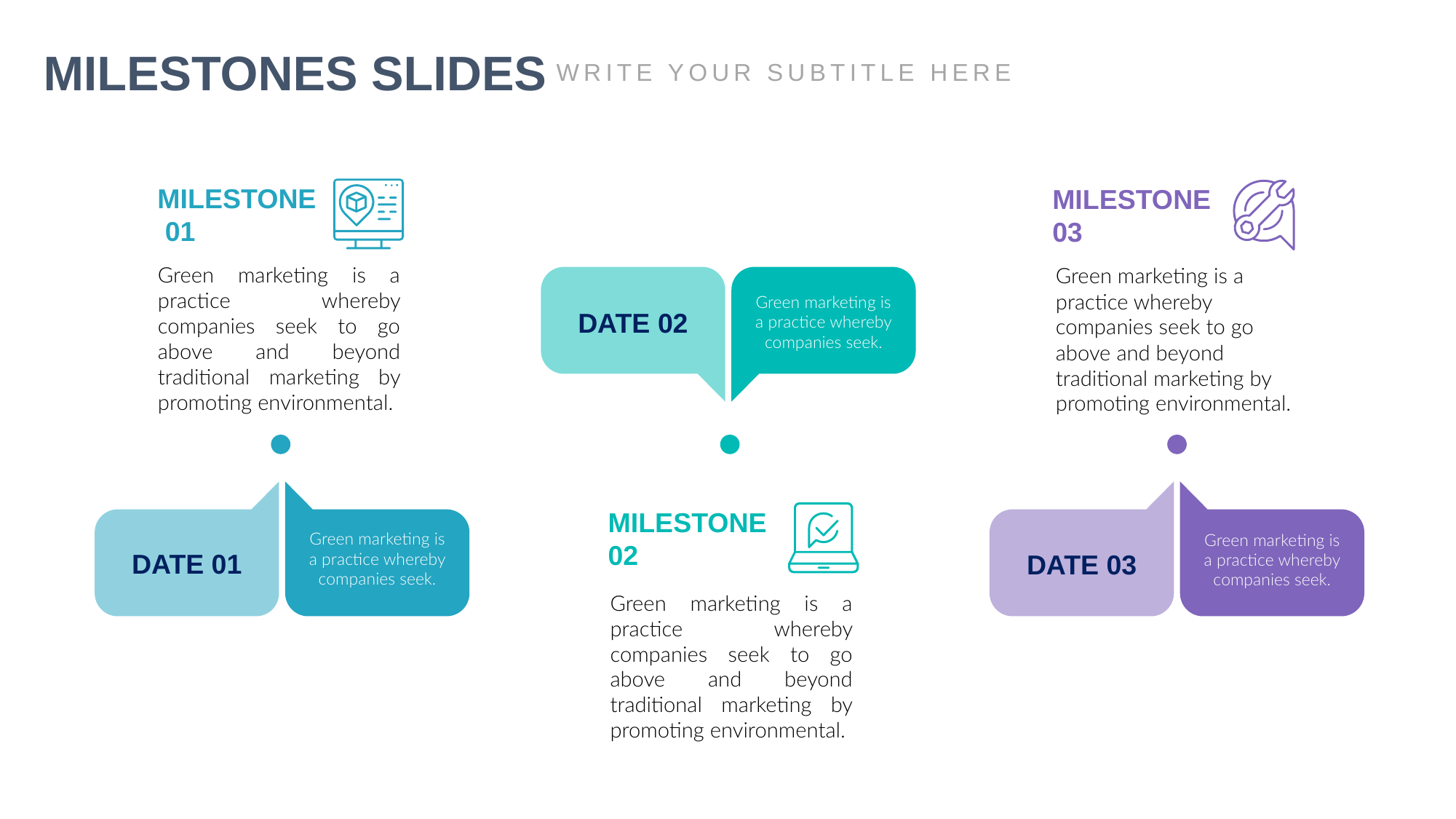

MILESTONES SLIDES
WRITE YOUR SUBTITLE HERE
MILESTONE
 01
MILESTONE
03

Green marketing is a practice whereby companies seek to go above and beyond traditional marketing by promoting environmental.
Green marketing is a practice whereby companies seek to go above and beyond traditional marketing by promoting environmental.

Green marketing is a practice whereby companies seek.
DATE 02

MILESTONE
02

Green marketing is a practice whereby companies seek.
Green marketing is a practice whereby companies seek.
DATE 01
DATE 03
Green marketing is a practice whereby companies seek to go above and beyond traditional marketing by promoting environmental.